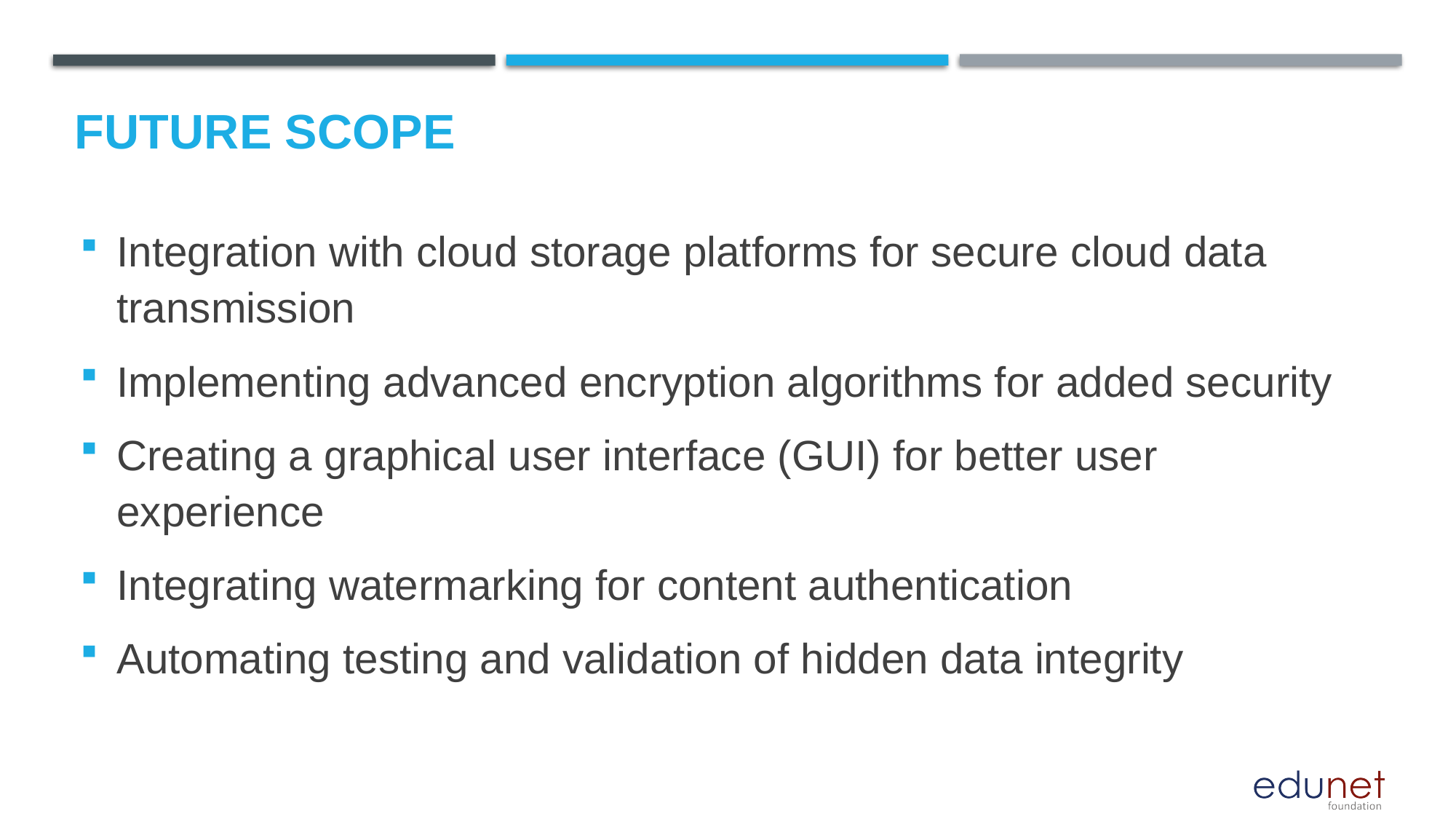

Future scope
Integration with cloud storage platforms for secure cloud data transmission
Implementing advanced encryption algorithms for added security
Creating a graphical user interface (GUI) for better user experience
Integrating watermarking for content authentication
Automating testing and validation of hidden data integrity